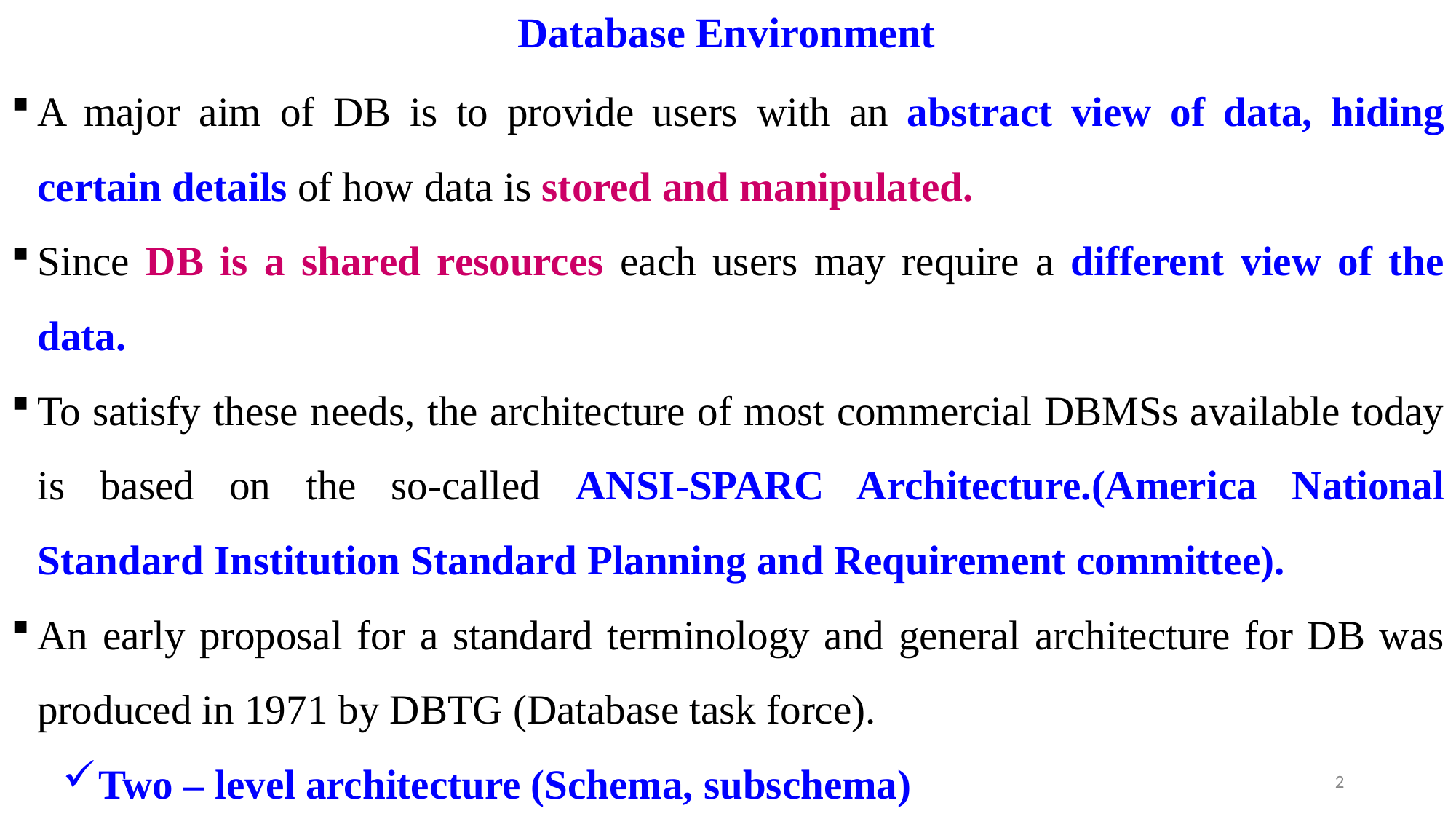

Database Environment
A major aim of DB is to provide users with an abstract view of data, hiding certain details of how data is stored and manipulated.
Since DB is a shared resources each users may require a different view of the data.
To satisfy these needs, the architecture of most commercial DBMSs available today is based on the so-called ANSI-SPARC Architecture.(America National Standard Institution Standard Planning and Requirement committee).
An early proposal for a standard terminology and general architecture for DB was produced in 1971 by DBTG (Database task force).
Two – level architecture (Schema, subschema)

2